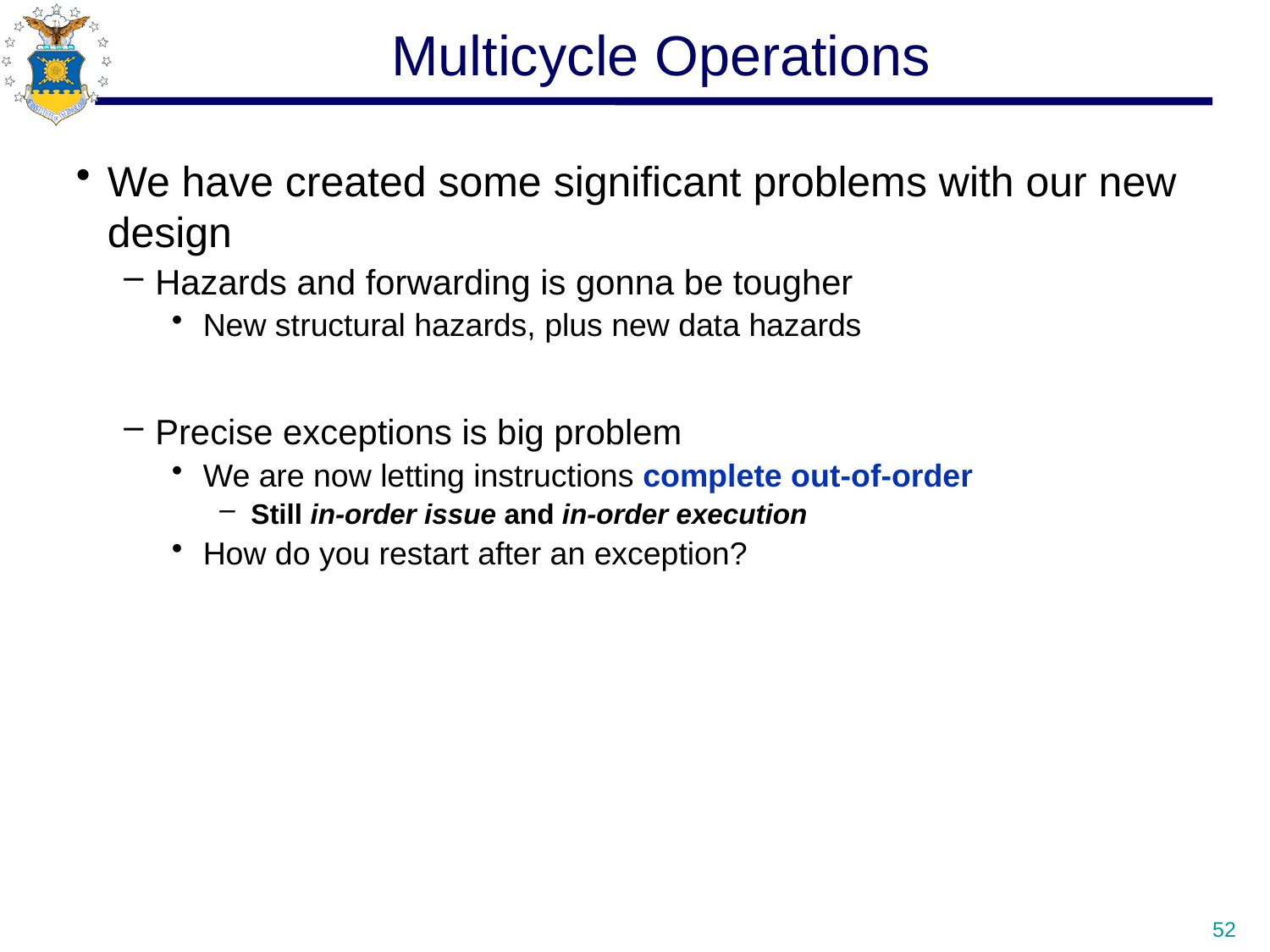

# Multicycle Operations
We have created some significant problems with our new design
Hazards and forwarding is gonna be tougher
New structural hazards, plus new data hazards

Precise exceptions is big problem
We are now letting instructions complete out-of-order
Still in-order issue and in-order execution
How do you restart after an exception?
52